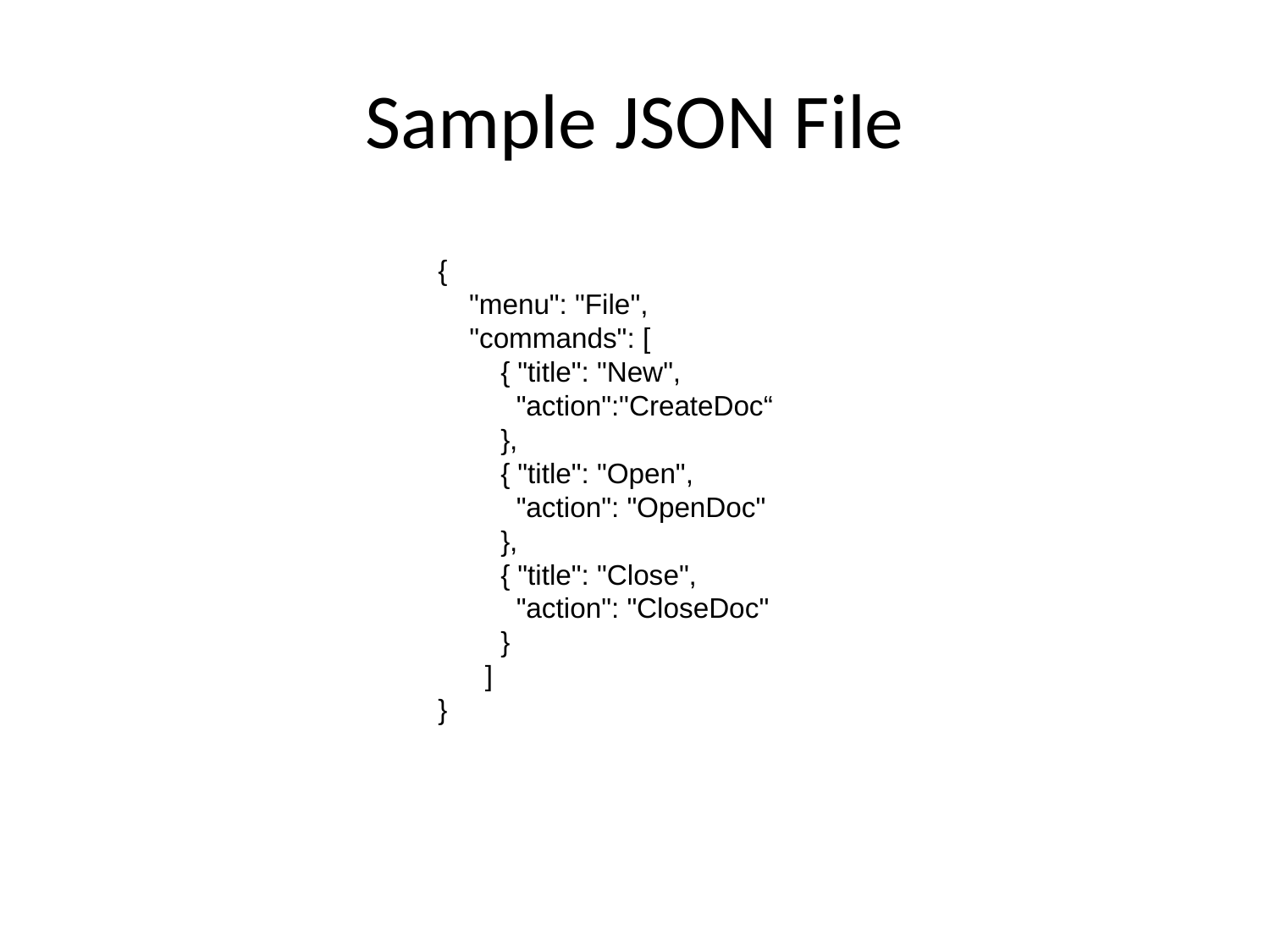

# Sample JSON File
{
    "menu": "File",
    "commands": [
        { "title": "New",
          "action":"CreateDoc“
        },
        { "title": "Open",
          "action": "OpenDoc"
        },
        { "title": "Close",
          "action": "CloseDoc"
        }
      ]
}